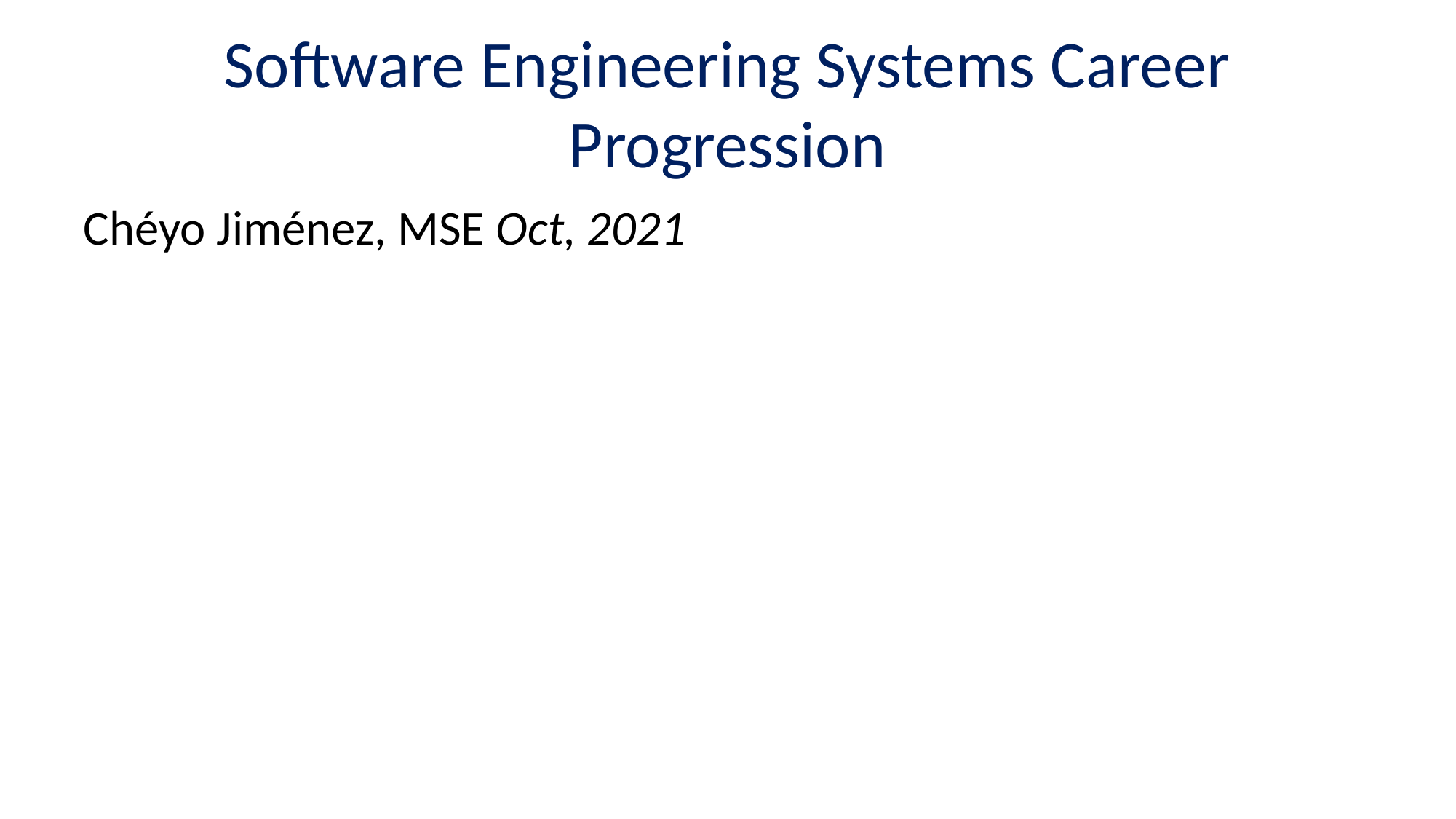

# Software Engineering Systems Career Progression
Chéyo Jiménez, MSE Oct, 2021